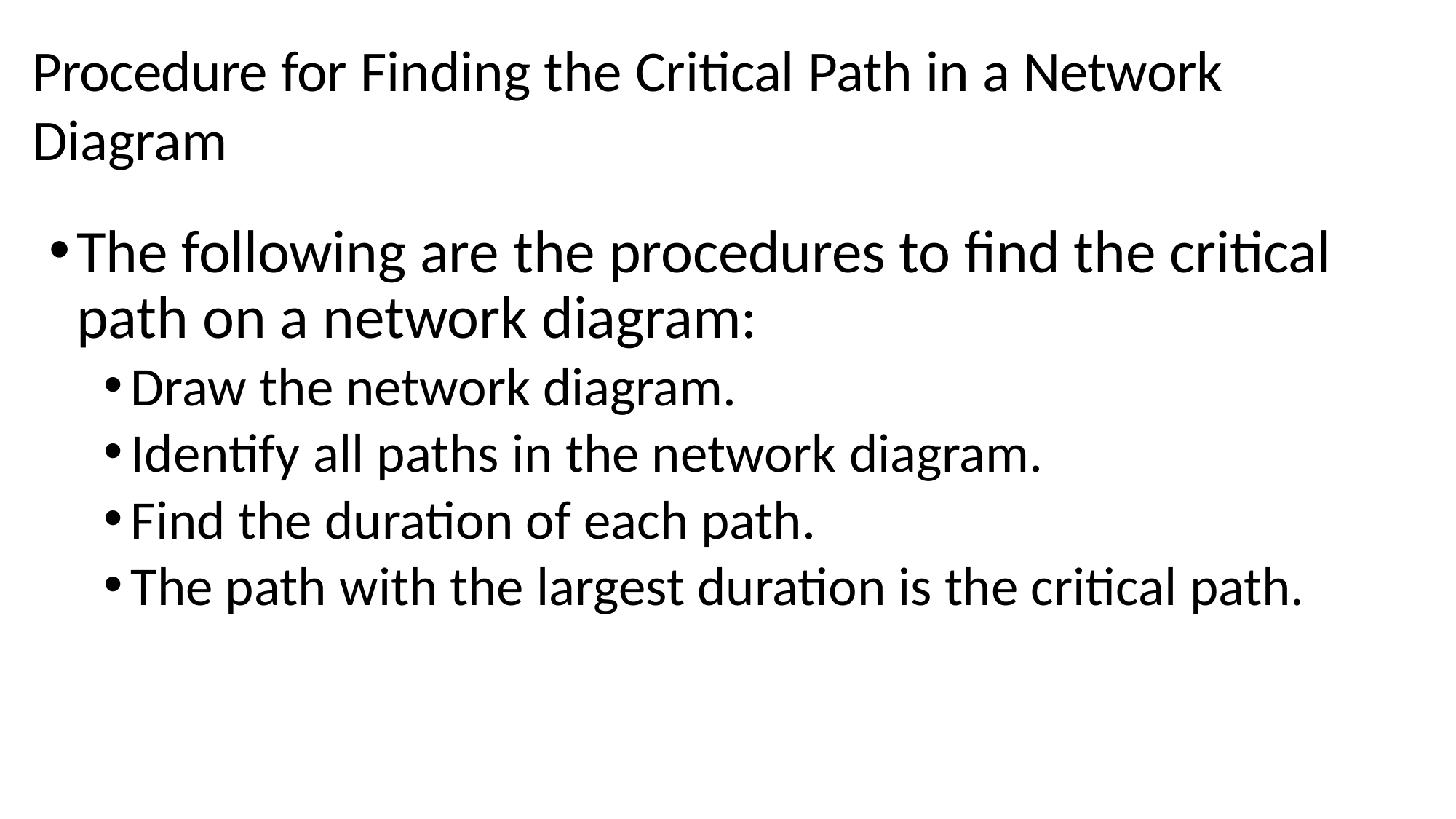

# Procedure for Finding the Critical Path in a Network Diagram
The following are the procedures to find the critical path on a network diagram:
Draw the network diagram.
Identify all paths in the network diagram.
Find the duration of each path.
The path with the largest duration is the critical path.